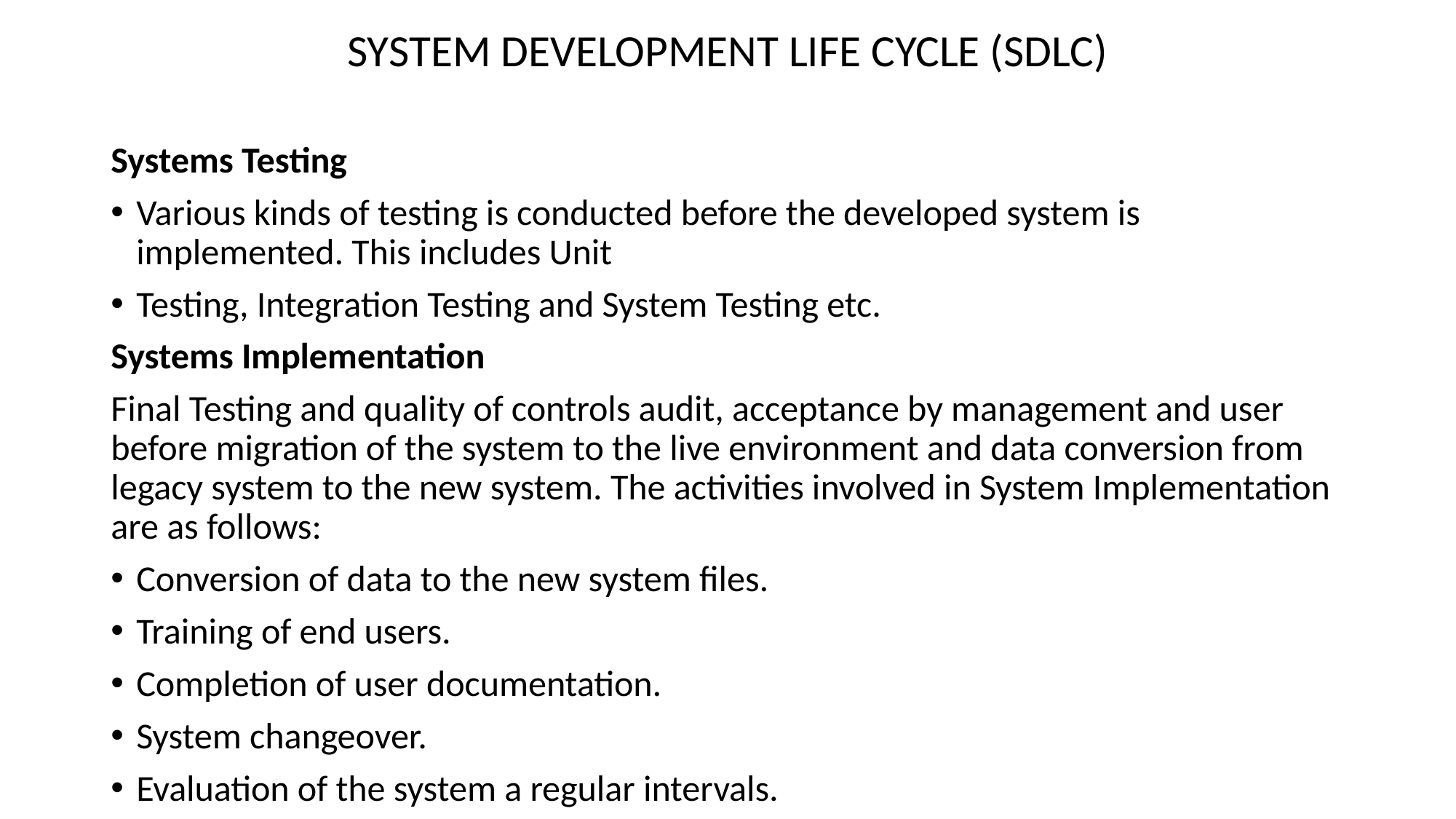

# SYSTEM DEVELOPMENT LIFE CYCLE (SDLC)
Systems Testing
Various kinds of testing is conducted before the developed system is implemented. This includes Unit
Testing, Integration Testing and System Testing etc.
Systems Implementation
Final Testing and quality of controls audit, acceptance by management and user before migration of the system to the live environment and data conversion from legacy system to the new system. The activities involved in System Implementation are as follows:
Conversion of data to the new system files.
Training of end users.
Completion of user documentation.
System changeover.
Evaluation of the system a regular intervals.